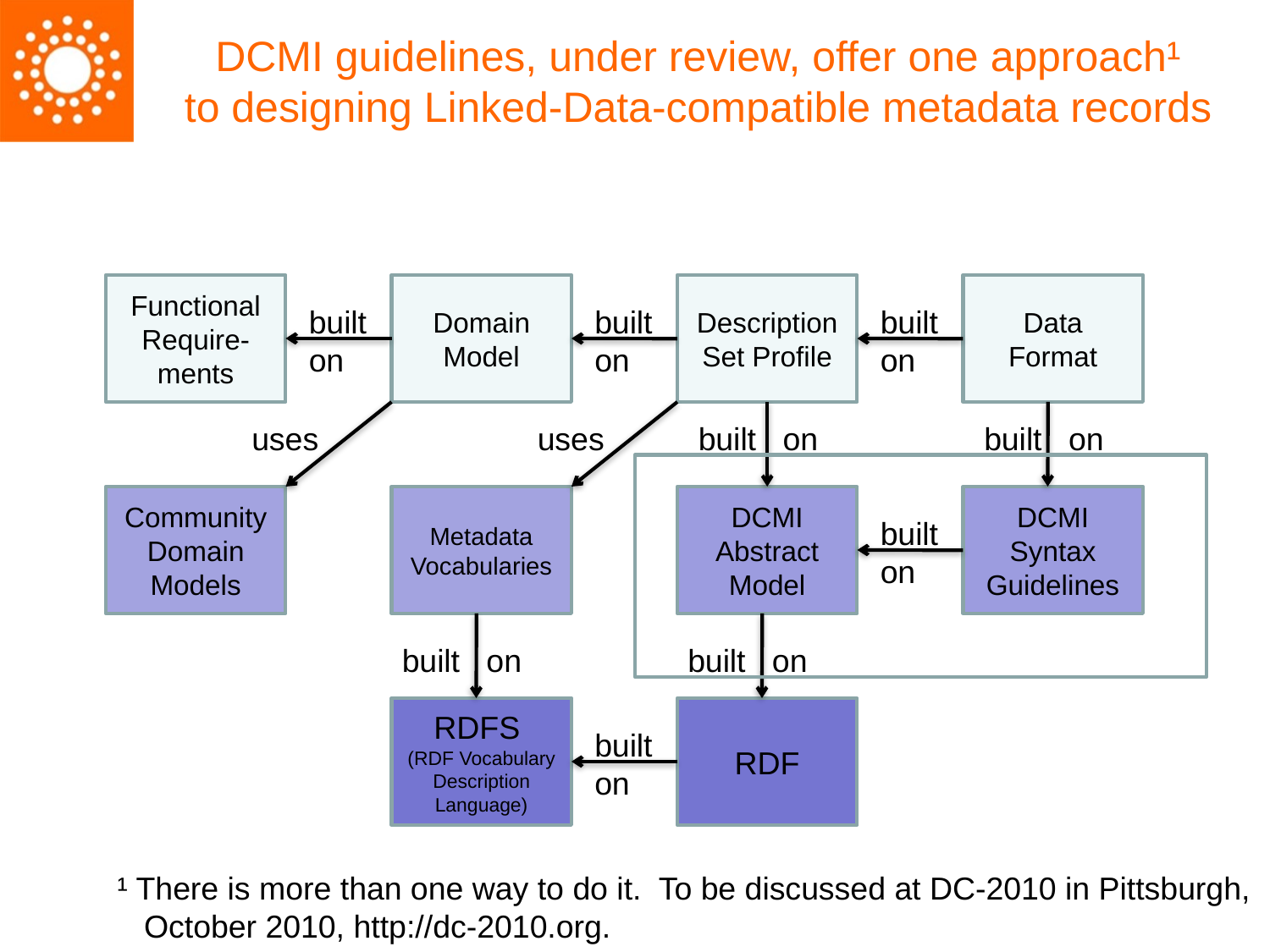

# DCMI guidelines, under review, offer one approach¹ to designing Linked-Data-compatible metadata records
Functional
Require-
ments
Domain Model
Description Set Profile
Data Format
built
on
built
on
built
on
uses
uses
built   on
built   on

Community Domain Models
Metadata
Vocabularies
DCMI Abstract Model
DCMI Syntax Guidelines
built
on
built   on
built   on
RDFS
(RDF Vocabulary Description Language)
RDF
built
on
¹ There is more than one way to do it.  To be discussed at DC-2010 in Pittsburgh,
   October 2010, http://dc-2010.org.